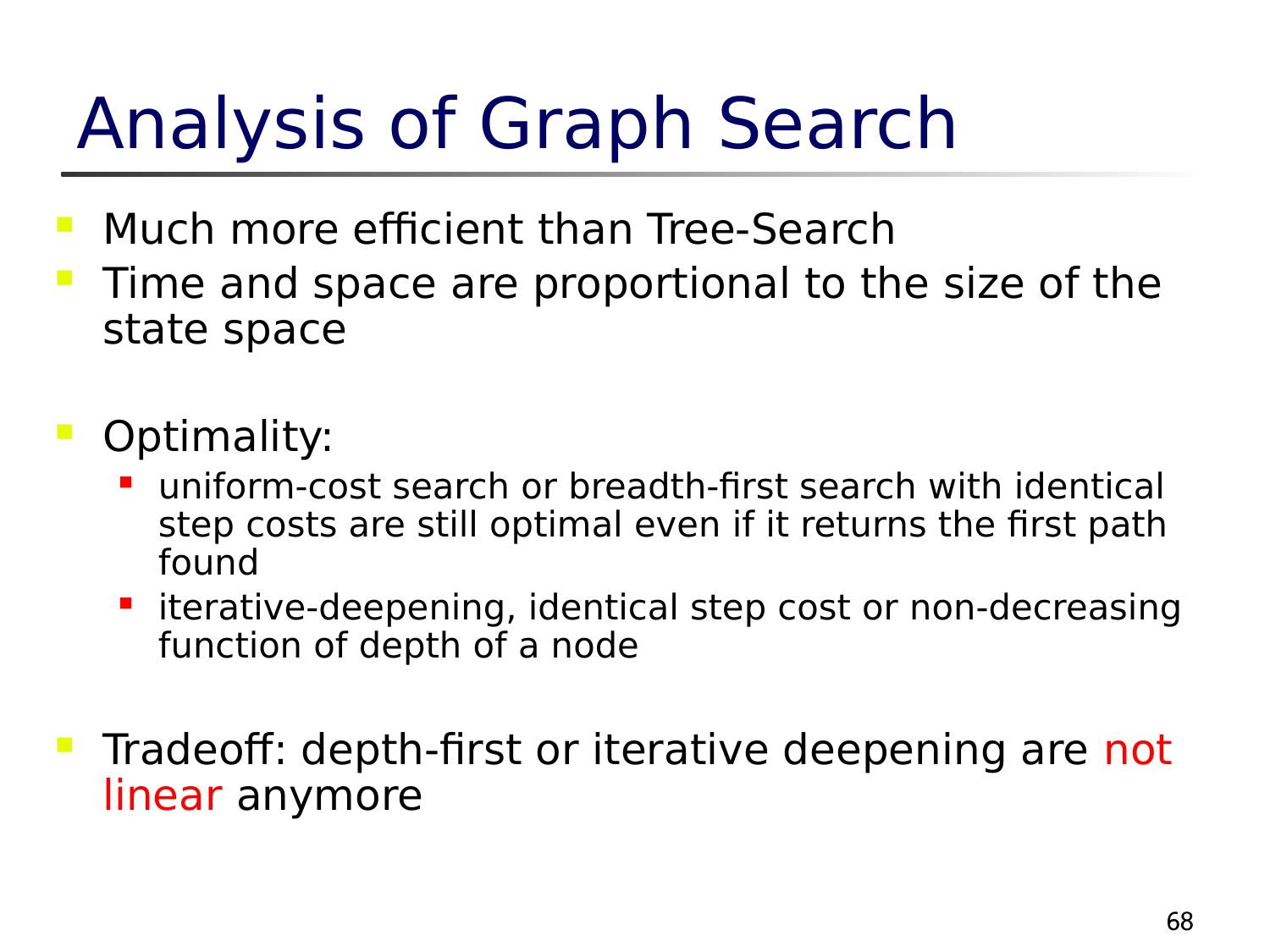

# Analysis of Graph Search
Much more efficient than Tree-Search
Time and space are proportional to the size of the state space

Optimality:
uniform-cost search or breadth-first search with identical step costs are still optimal even if it returns the first path found
iterative-deepening, identical step cost or non-decreasing function of depth of a node

Tradeoff: depth-first or iterative deepening are not linear anymore
68